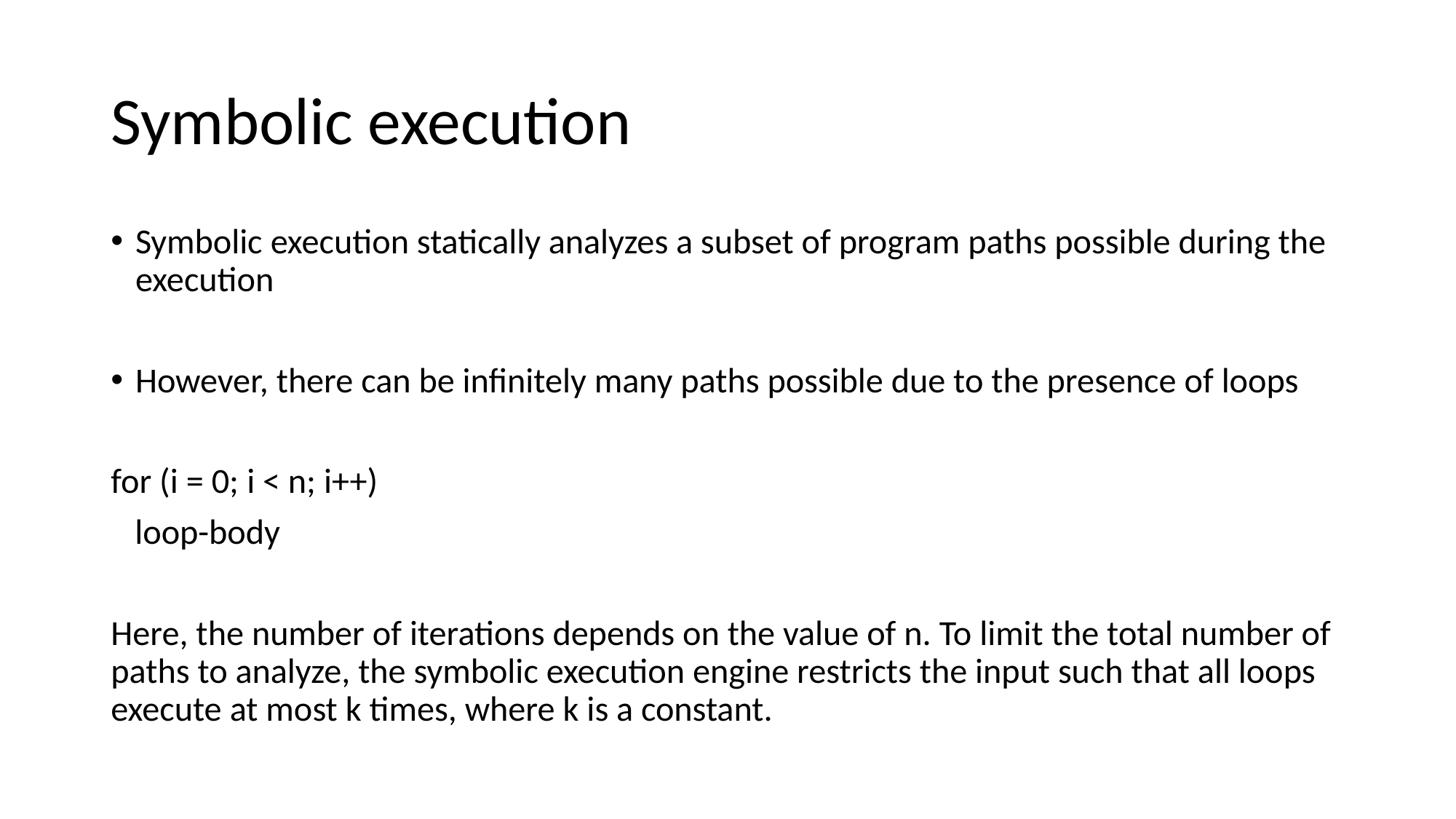

# Symbolic execution
Symbolic execution statically analyzes a subset of program paths possible during the execution

However, there can be infinitely many paths possible due to the presence of loops

for (i = 0; i < n; i++)
   loop-body

Here, the number of iterations depends on the value of n. To limit the total number of paths to analyze, the symbolic execution engine restricts the input such that all loops execute at most k times, where k is a constant.